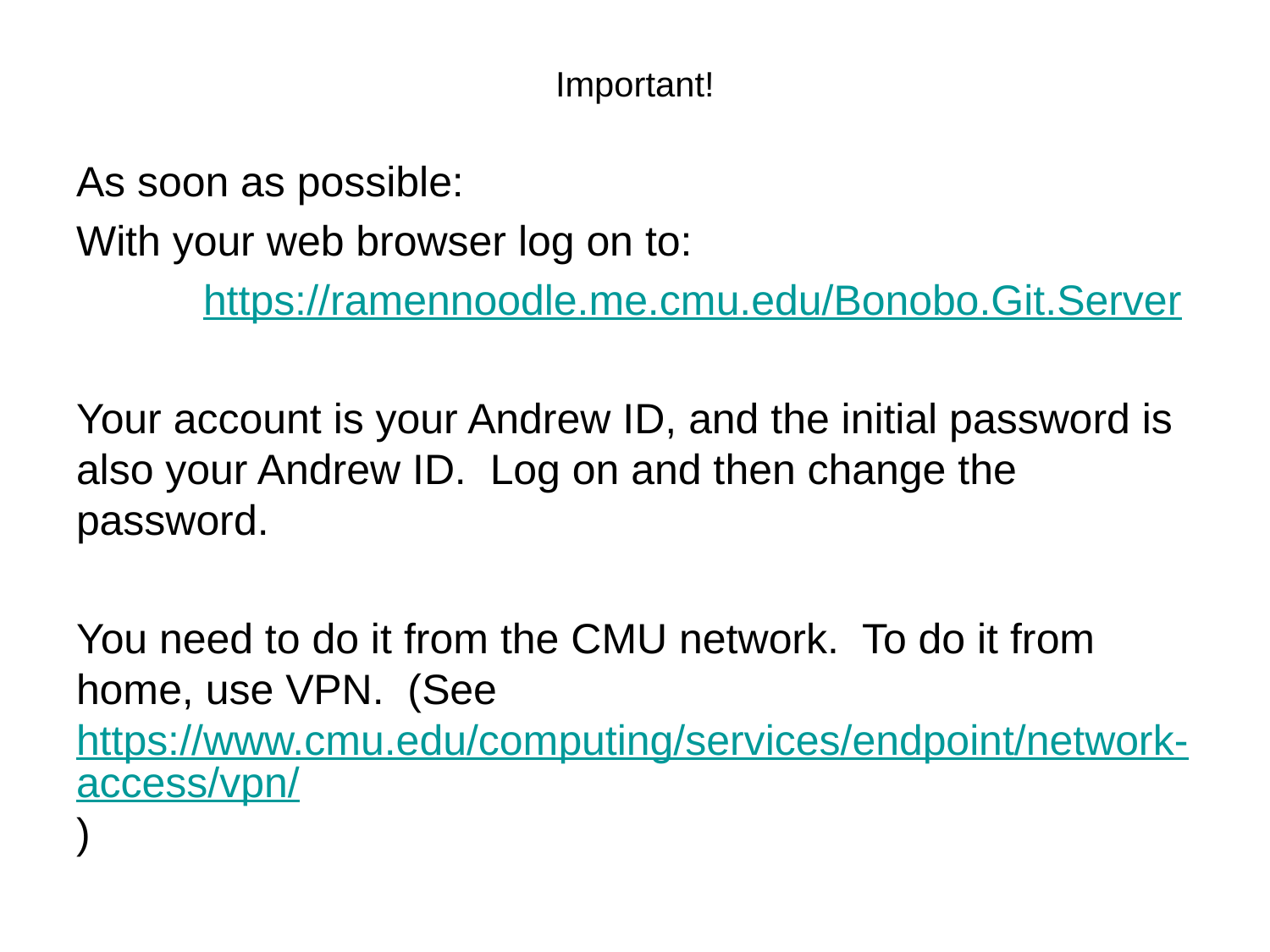

# Important!
As soon as possible:
With your web browser log on to:
	https://ramennoodle.me.cmu.edu/Bonobo.Git.Server

Your account is your Andrew ID, and the initial password is also your Andrew ID.  Log on and then change the password.

You need to do it from the CMU network.  To do it from home, use VPN.  (See https://www.cmu.edu/computing/services/endpoint/network-access/vpn/)